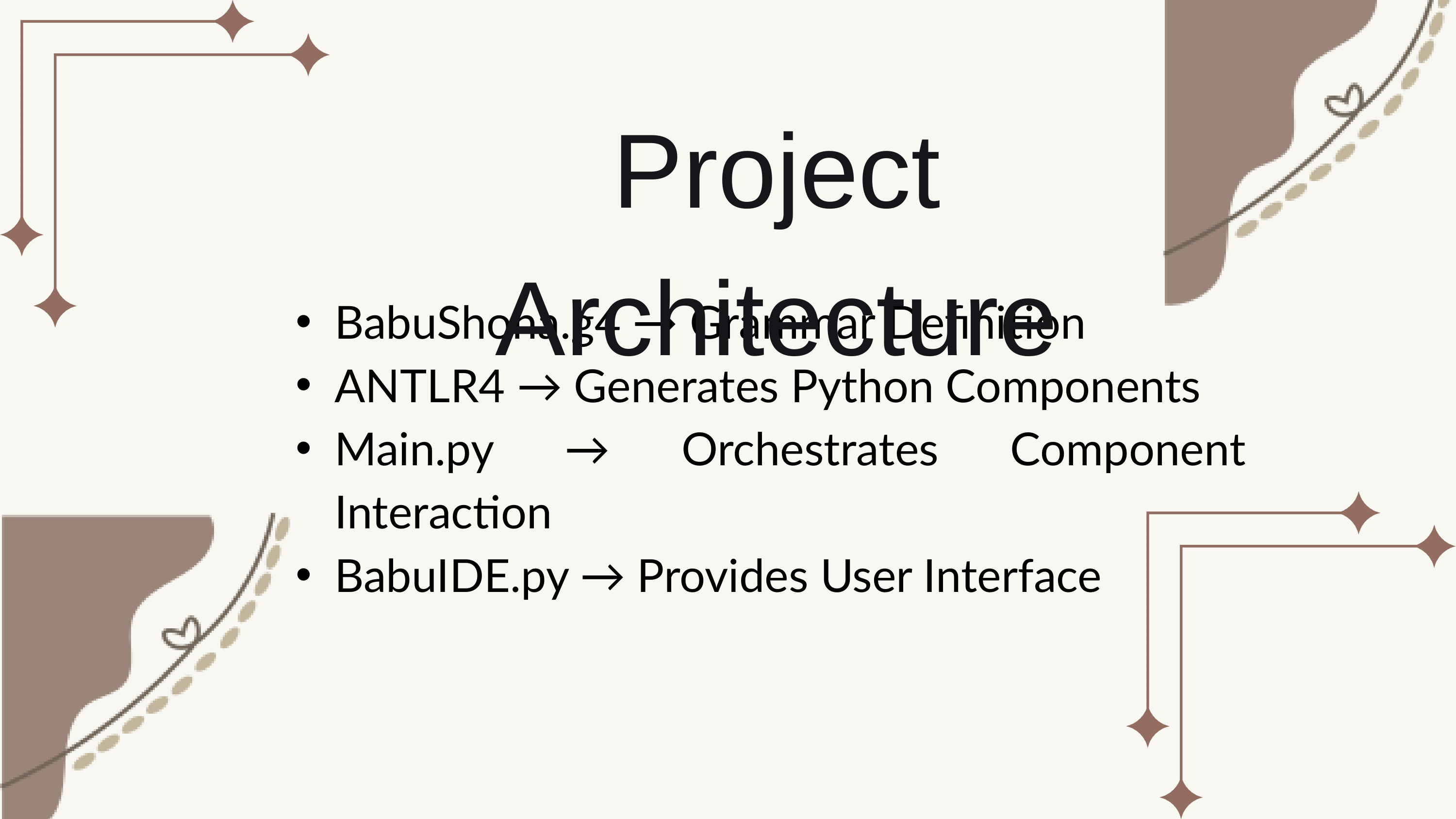

Project Architecture
BabuShona.g4 → Grammar Definition
ANTLR4 → Generates Python Components
Main.py → Orchestrates Component Interaction
BabuIDE.py → Provides User Interface